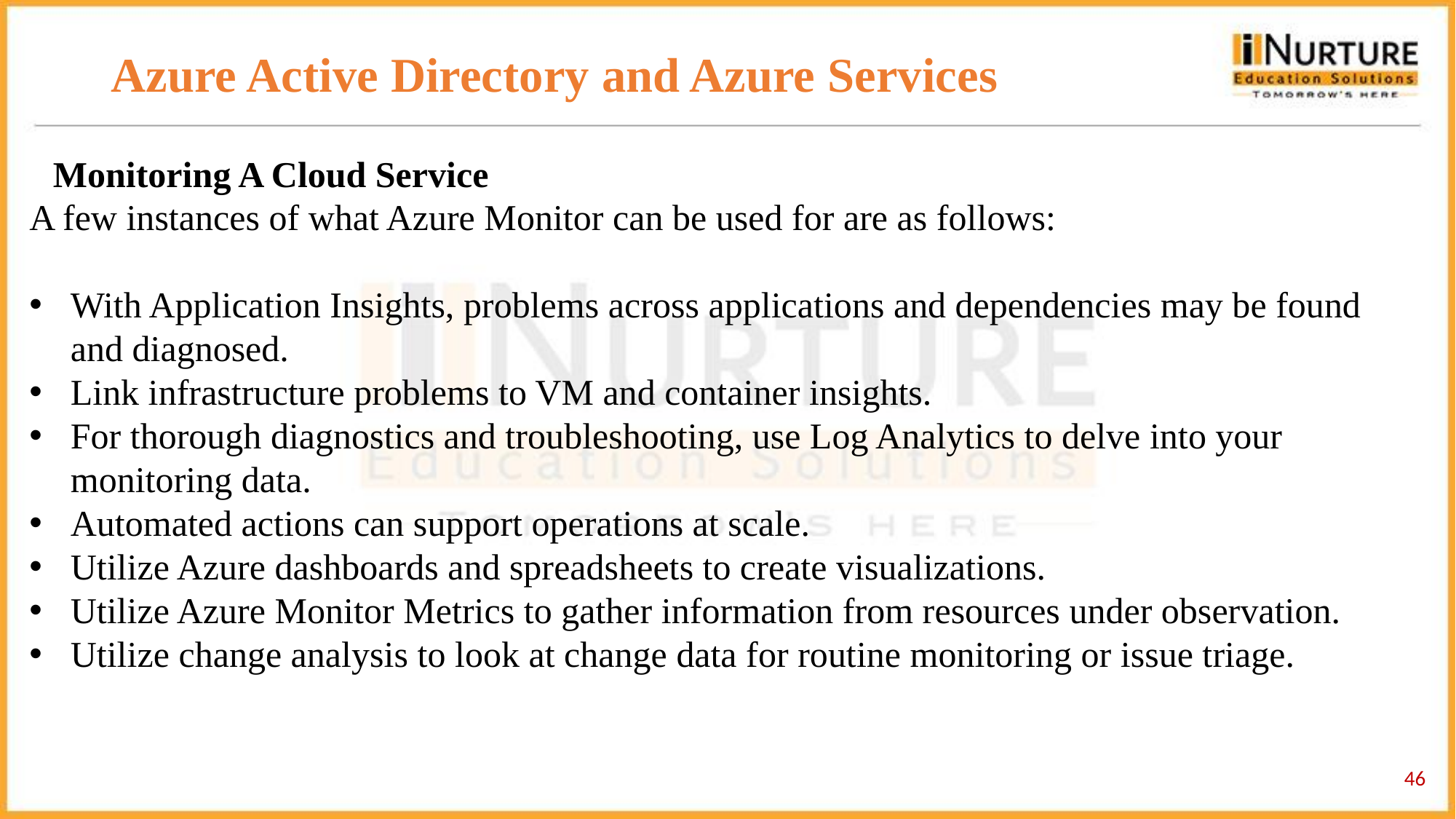

# Azure Active Directory and Azure Services
 Monitoring A Cloud Service
A few instances of what Azure Monitor can be used for are as follows:

With Application Insights, problems across applications and dependencies may be found and diagnosed.
Link infrastructure problems to VM and container insights.
For thorough diagnostics and troubleshooting, use Log Analytics to delve into your monitoring data.
Automated actions can support operations at scale.
Utilize Azure dashboards and spreadsheets to create visualizations.
Utilize Azure Monitor Metrics to gather information from resources under observation.
Utilize change analysis to look at change data for routine monitoring or issue triage.
46